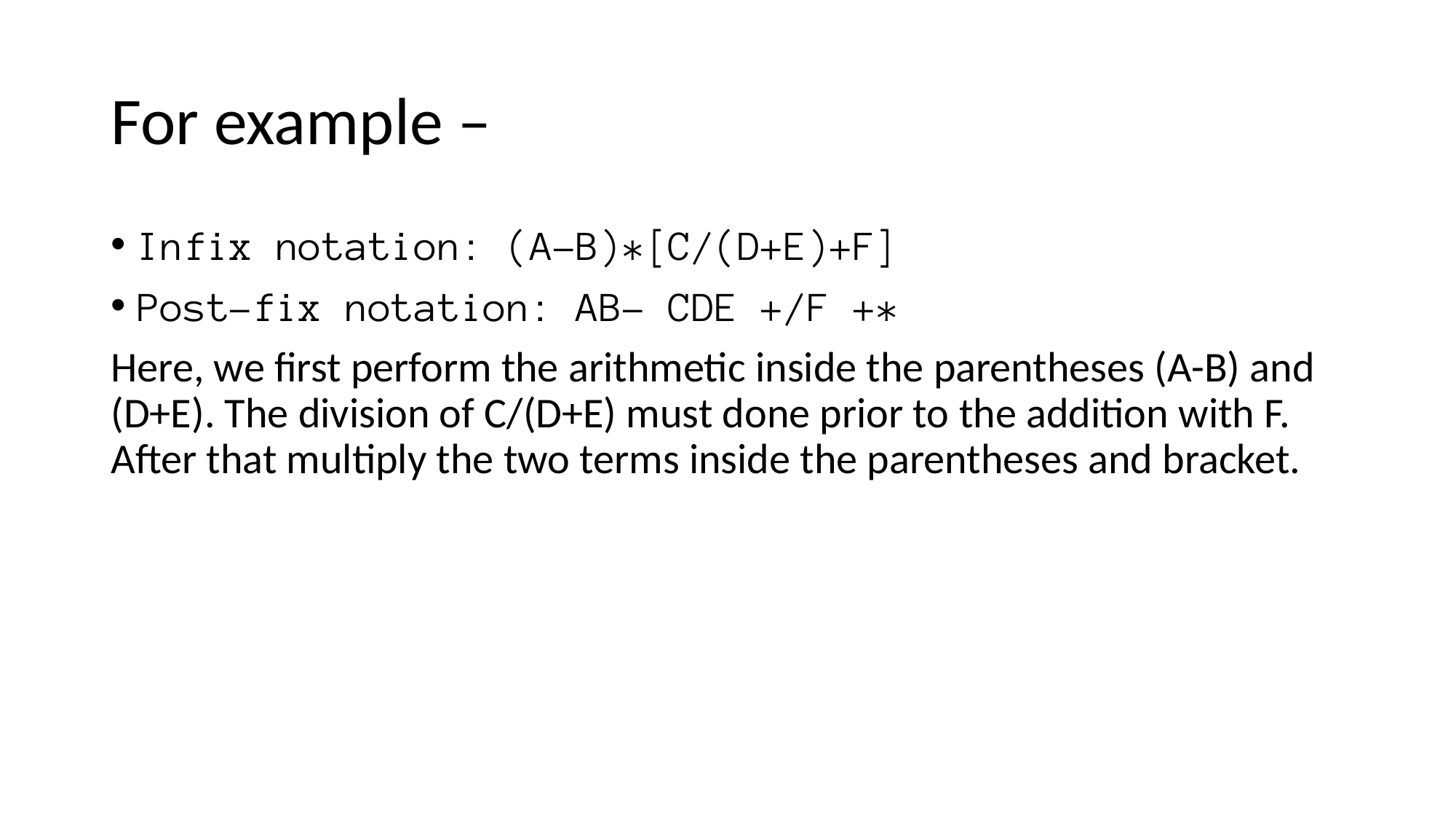

# For example –
Infix notation: (A-B)*[C/(D+E)+F]
Post-fix notation: AB- CDE +/F +*
Here, we first perform the arithmetic inside the parentheses (A-B) and (D+E). The division of C/(D+E) must done prior to the addition with F. After that multiply the two terms inside the parentheses and bracket.